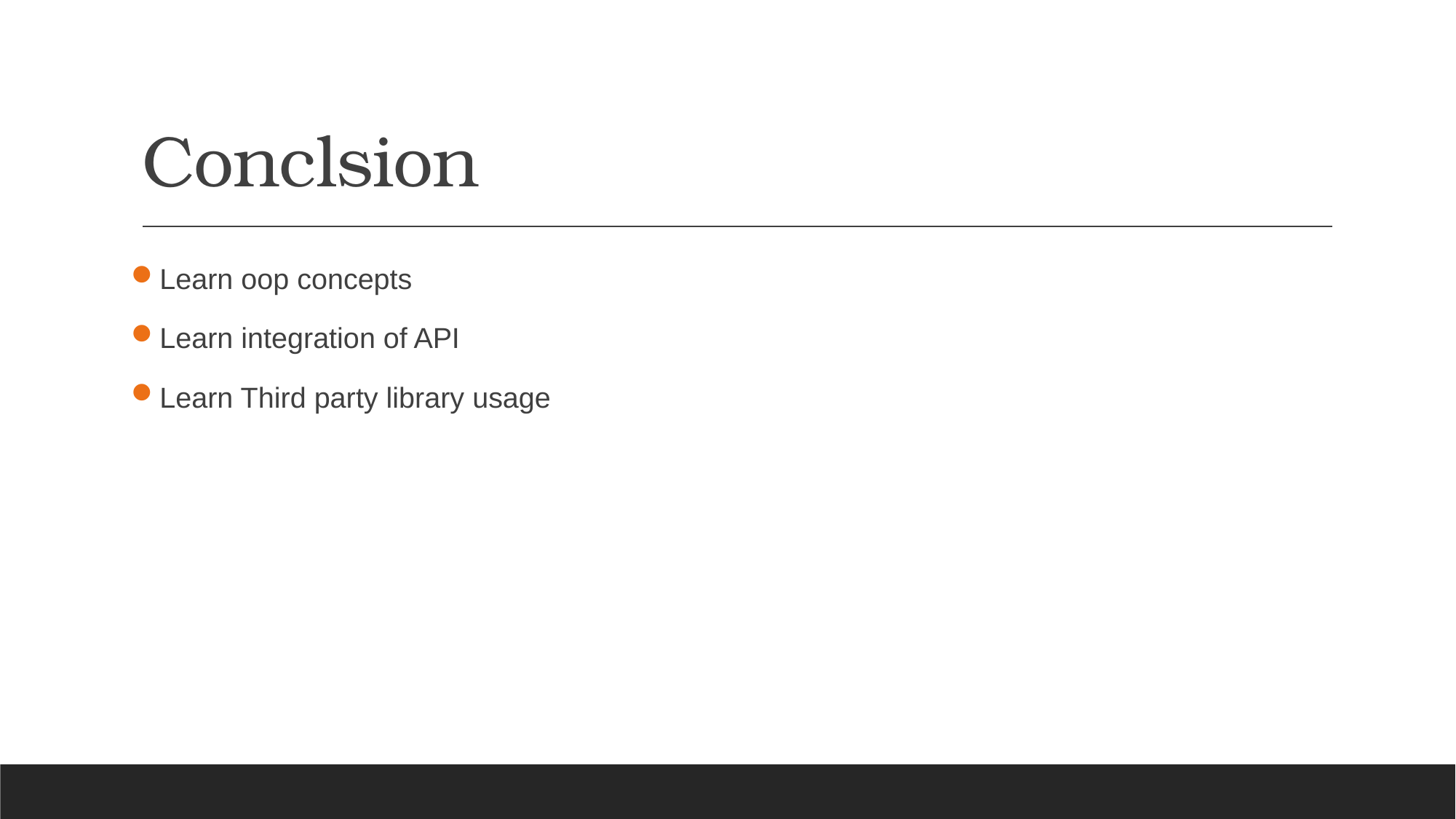

# Conclsion
Learn oop concepts
Learn integration of API
Learn Third party library usage